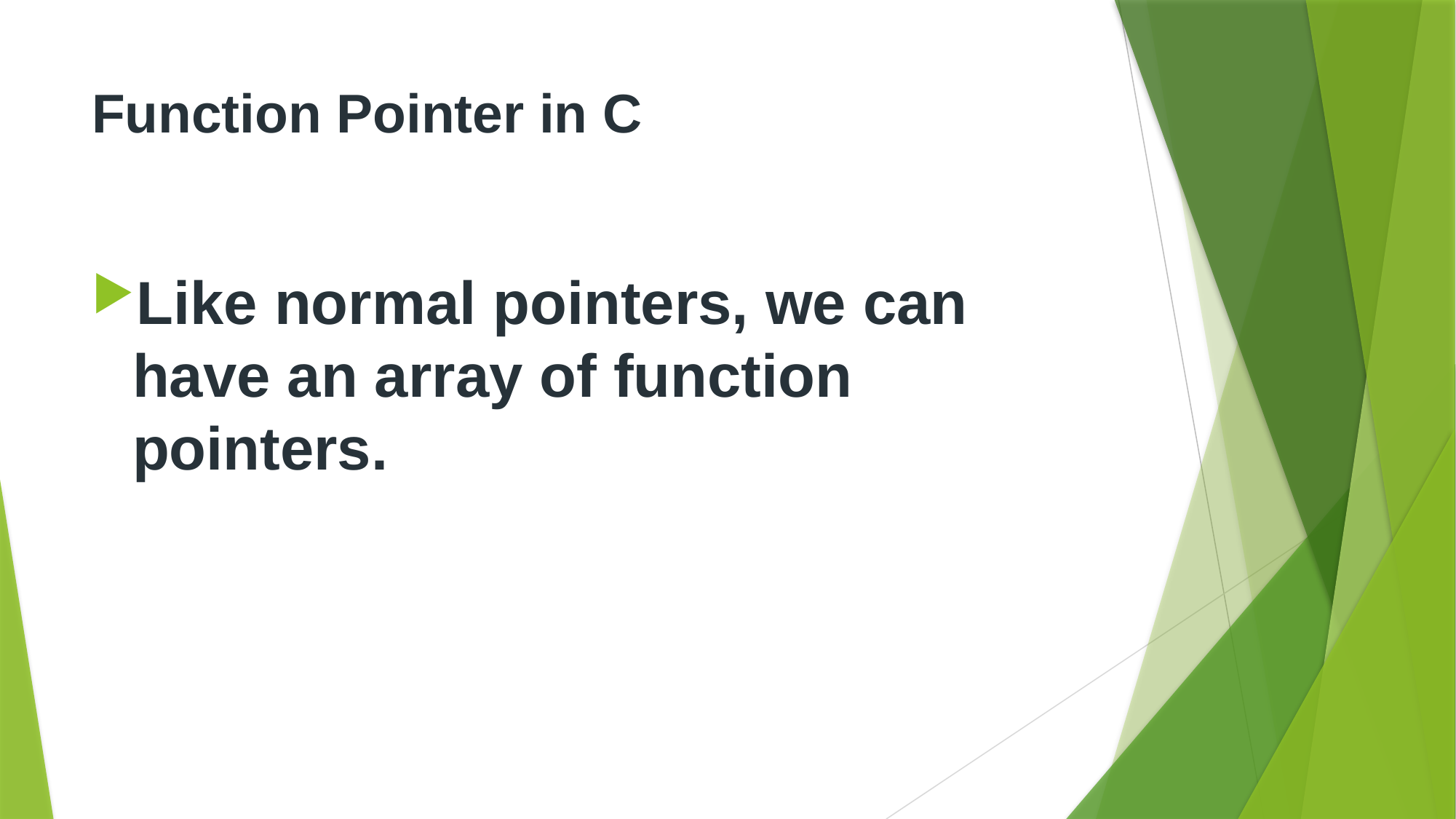

# Function Pointer in C
Like normal pointers, we can have an array of function pointers.